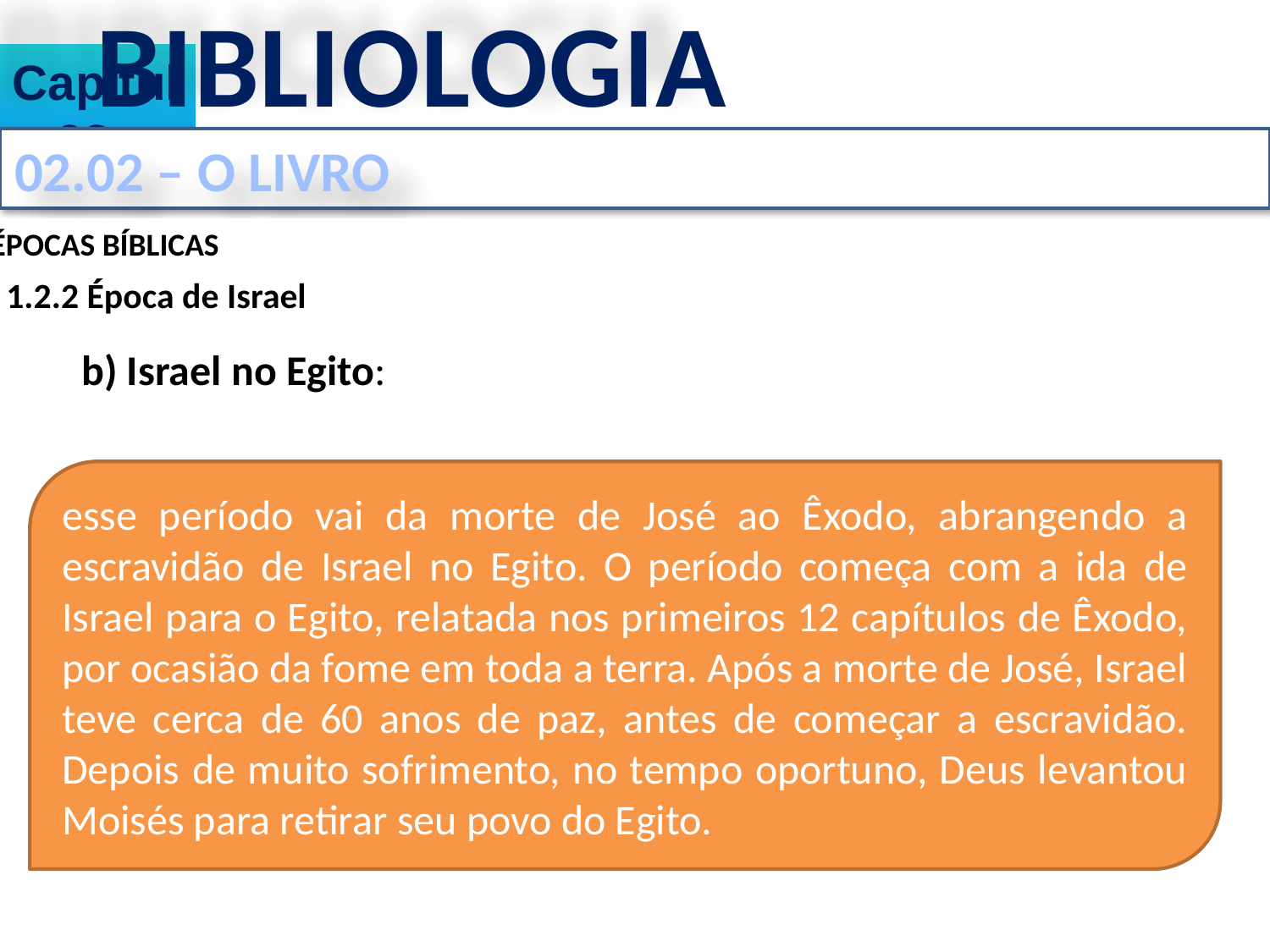

BIBLIOLOGIA
Capítulo 02

02.02 – O LIVRO
1.2 ÉPOCAS BÍBLICAS
1.2.2 Época de Israel
b) Israel no Egito:
esse período vai da morte de José ao Êxodo, abrangendo a escravidão de Israel no Egito. O período começa com a ida de Israel para o Egito, relatada nos primeiros 12 capítulos de Êxodo, por ocasião da fome em toda a terra. Após a morte de José, Israel teve cerca de 60 anos de paz, antes de começar a escravidão. Depois de muito sofrimento, no tempo oportuno, Deus levantou Moisés para retirar seu povo do Egito.